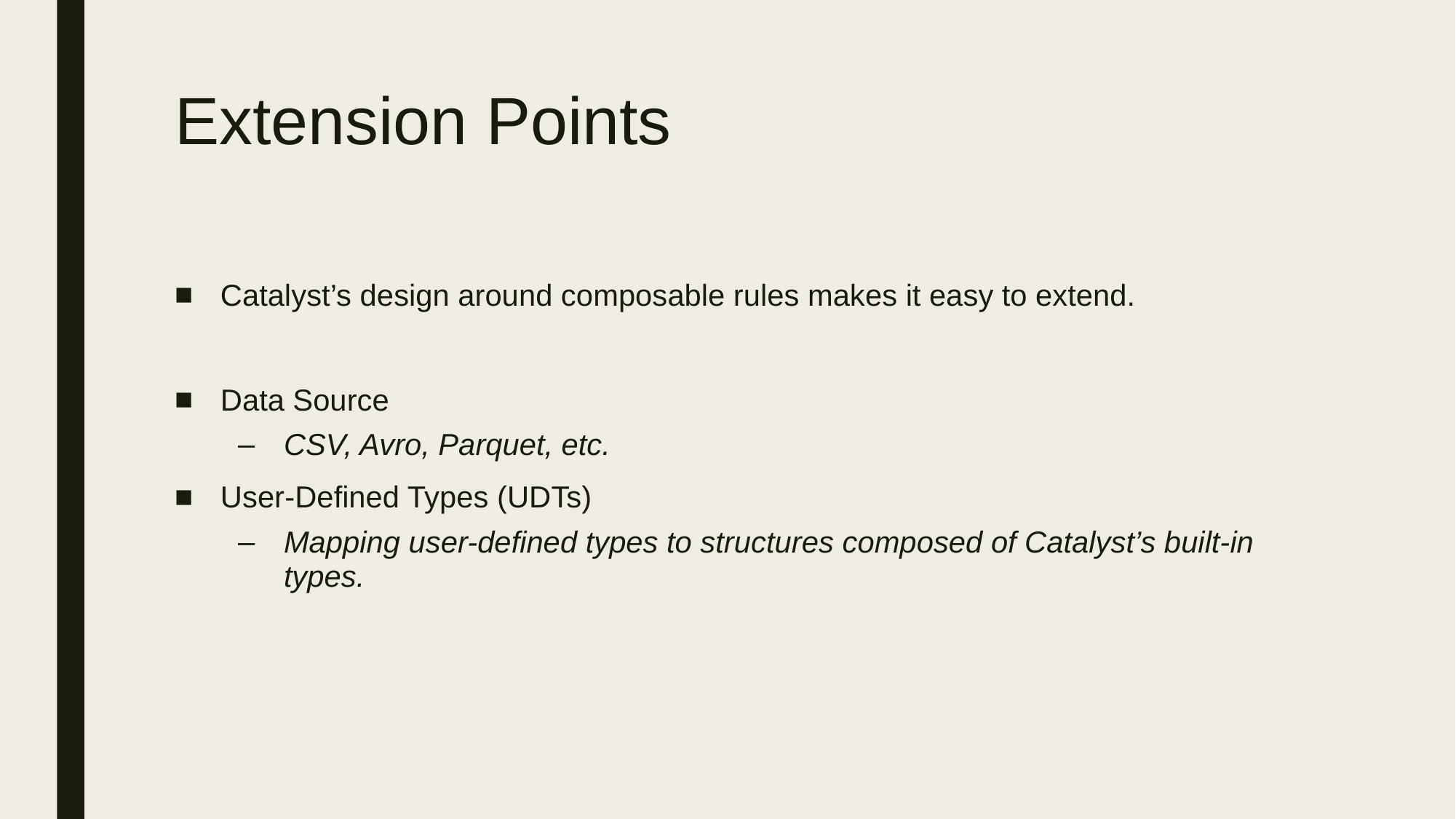

# Extension Points
Catalyst’s design around composable rules makes it easy to extend.

Data Source
CSV, Avro, Parquet, etc.
User-Defined Types (UDTs)
Mapping user-defined types to structures composed of Catalyst’s built-in types.